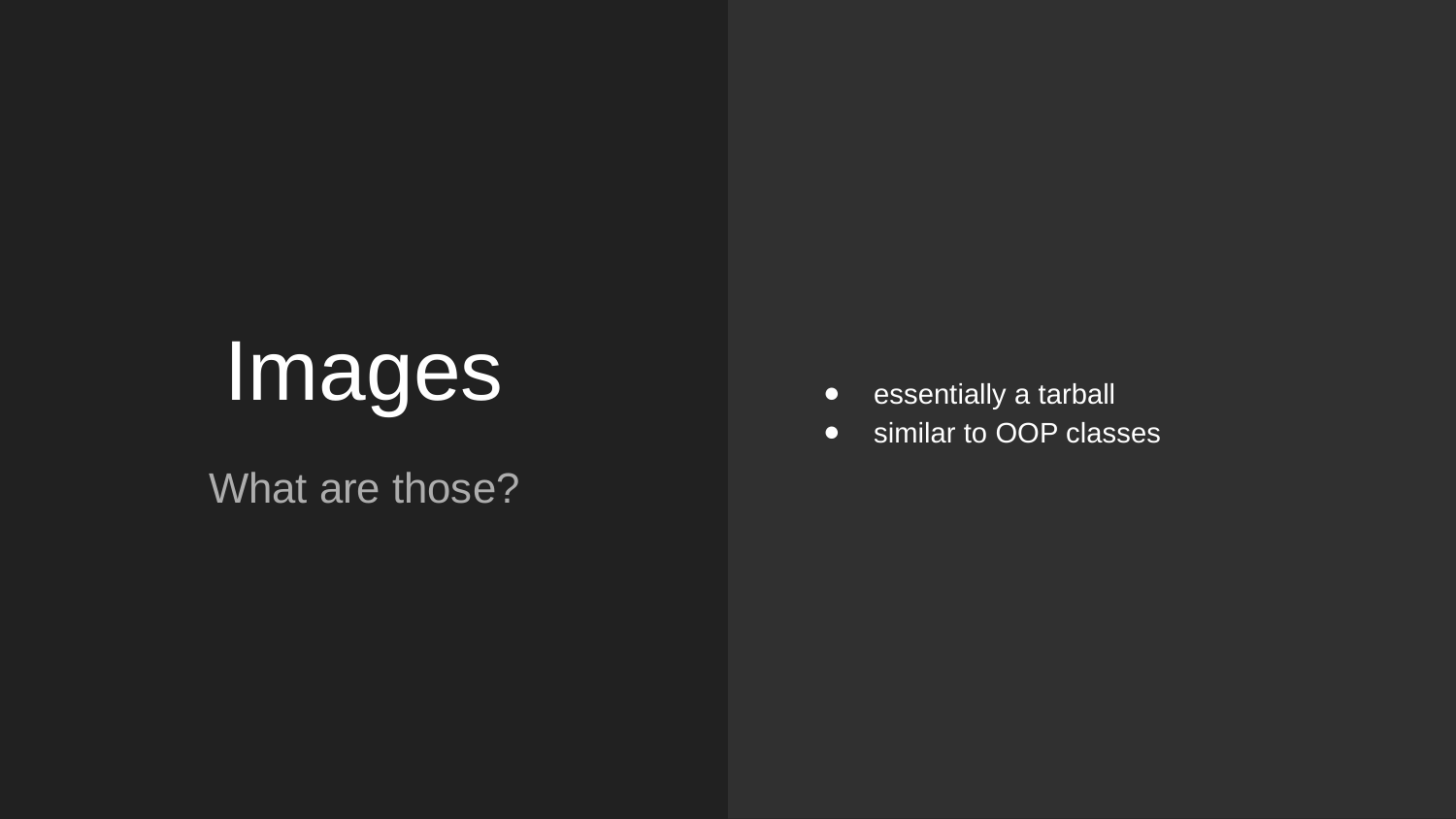

essentially a tarball
similar to OOP classes
# Images
What are those?